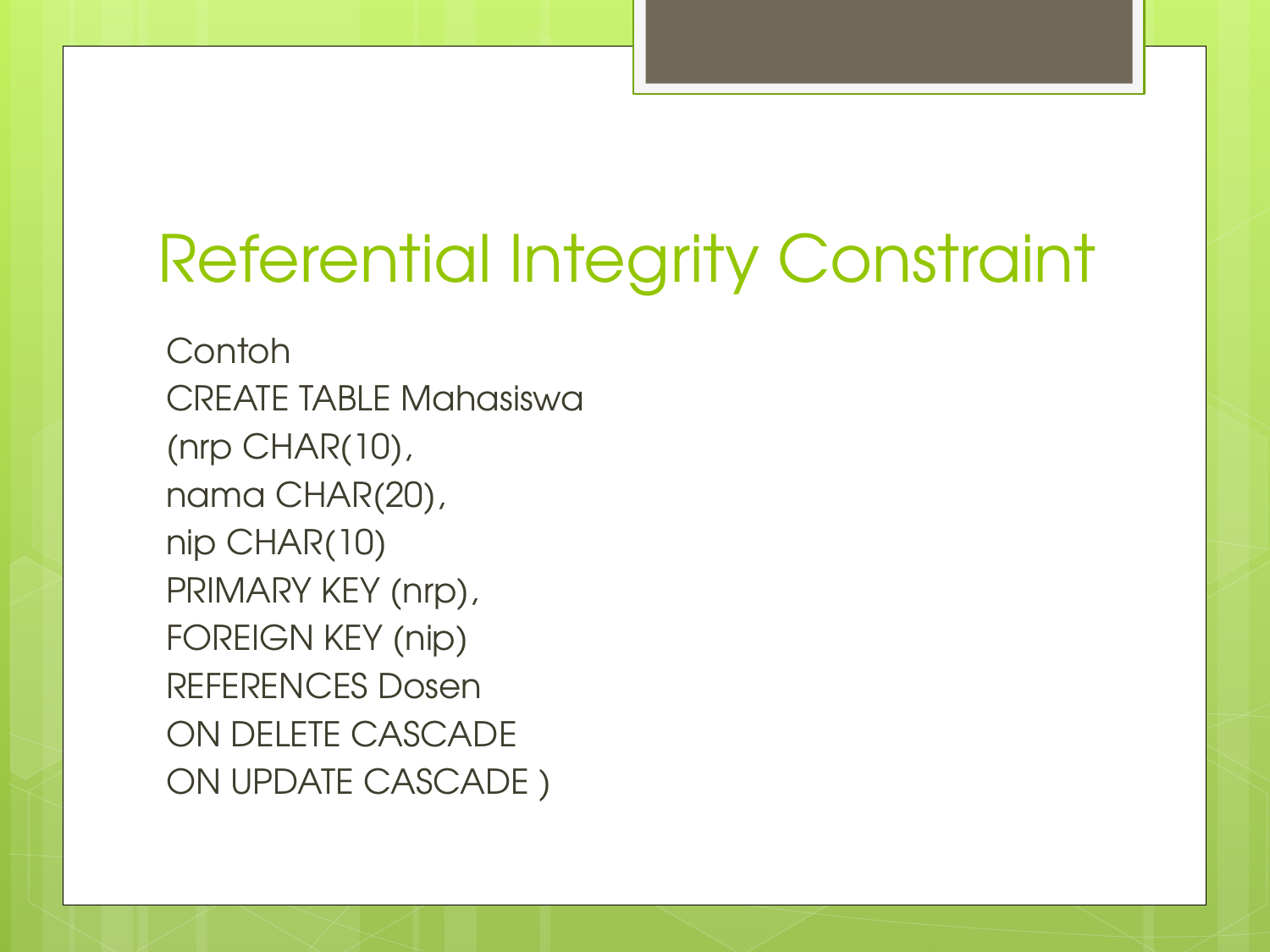

# Referential Integrity Constraint
Contoh
CREATE TABLE Mahasiswa
(nrp CHAR(10),
nama CHAR(20),
nip CHAR(10)
PRIMARY KEY (nrp),
FOREIGN KEY (nip)
REFERENCES Dosen
ON DELETE CASCADE
ON UPDATE CASCADE )